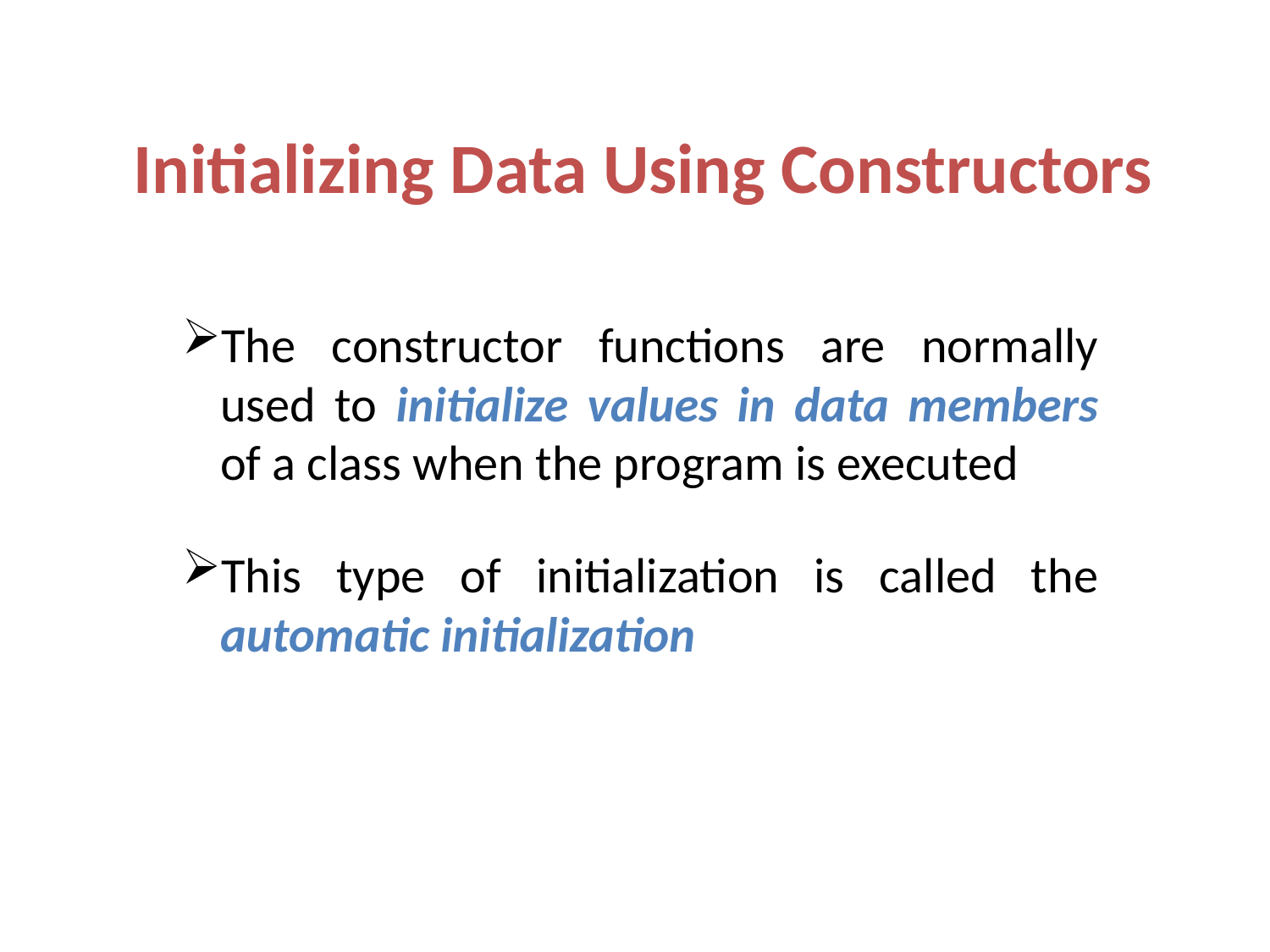

# Initializing Data Using Constructors
The constructor functions are normally used to initialize values in data members of a class when the program is executed
This type of initialization is called the automatic initialization